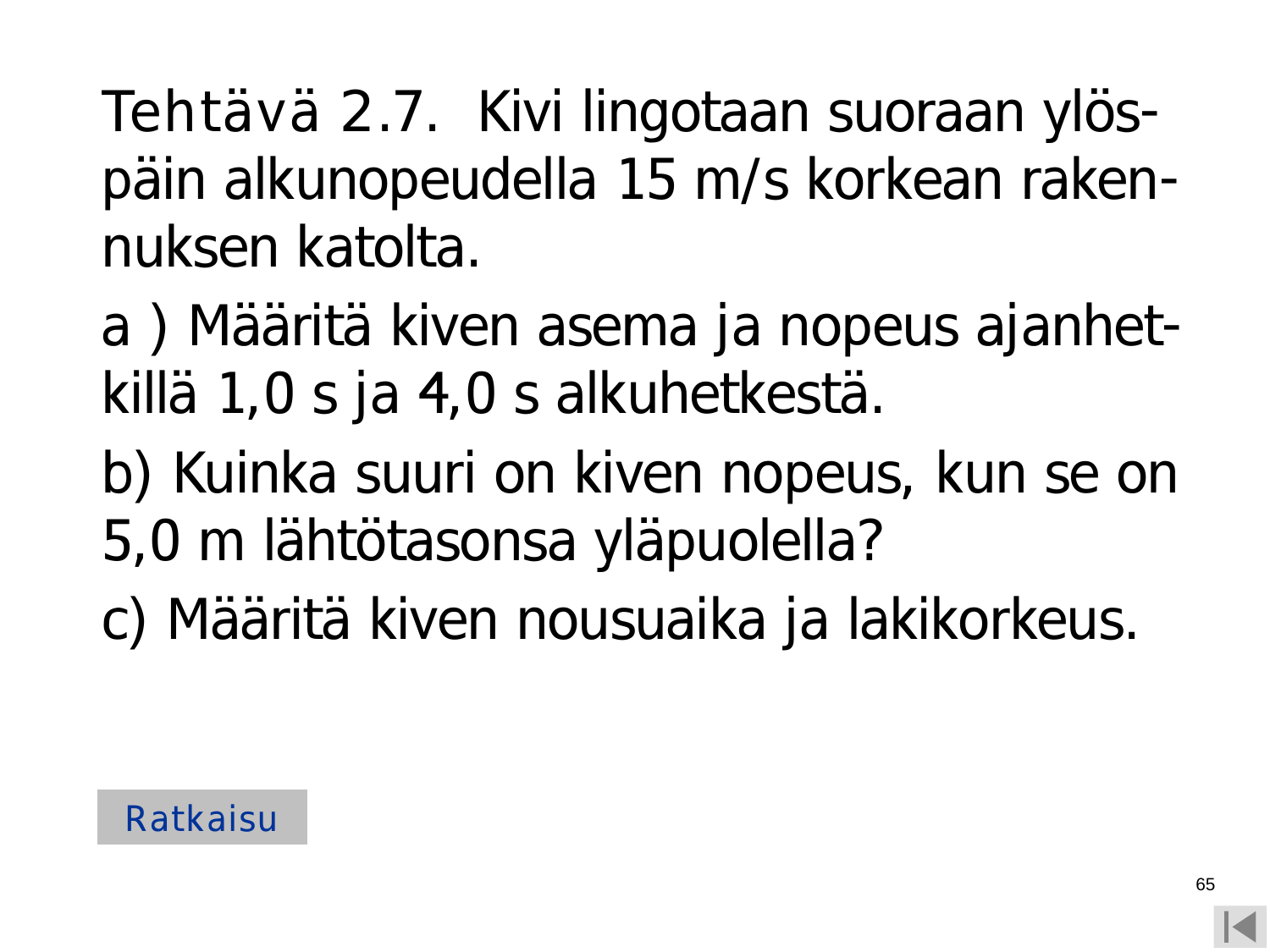

Tehtävä 2.7.  Kivi lingotaan suoraan ylös-päin alkunopeudella 15 m/s korkean raken-nuksen katolta.
	a ) Määritä kiven asema ja nopeus ajanhet-killä 1,0 s ja 4,0 s alkuhetkestä.
	b) Kuinka suuri on kiven nopeus, kun se on 5,0 m lähtötasonsa yläpuolella?
	c) Määritä kiven nousuaika ja lakikorkeus.

Ratkaisu
65